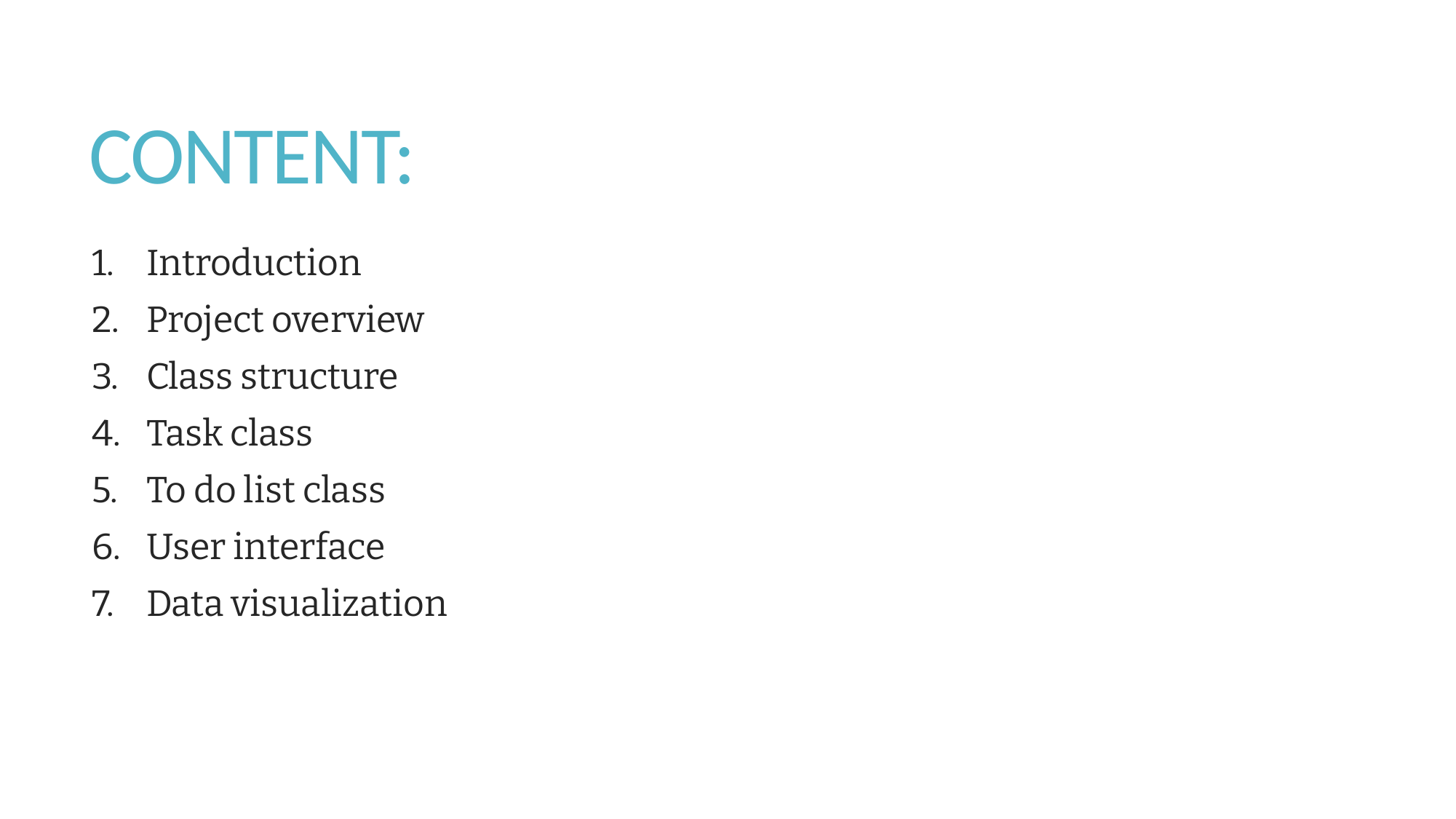

# CONTENT:
Introduction
Project overview
Class structure
Task class
To do list class
User interface
Data visualization